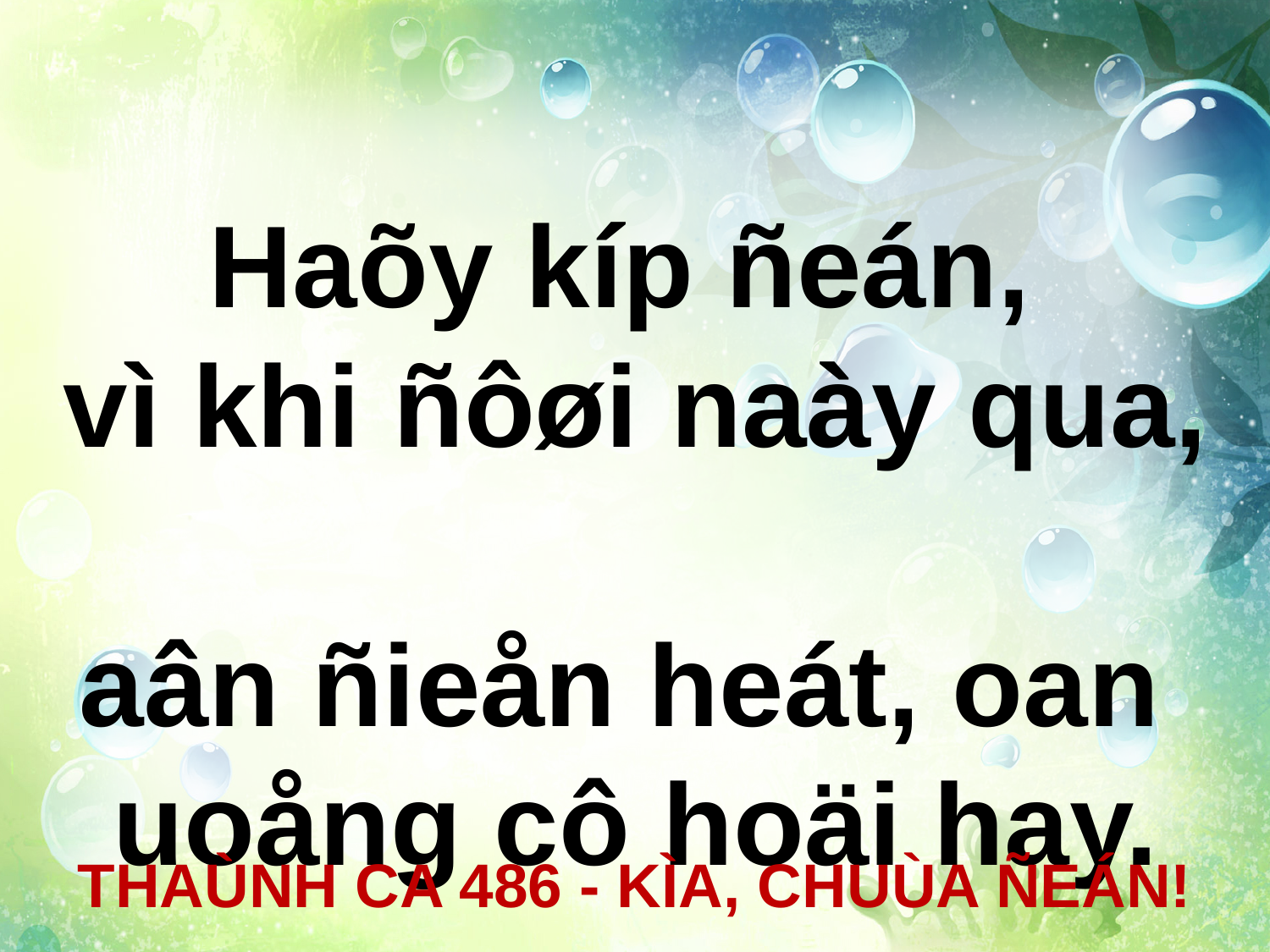

Haõy kíp ñeán,
vì khi ñôøi naày qua,
aân ñieån heát, oan
uoång cô hoäi hay.
THAÙNH CA 486 - KÌA, CHUÙA ÑEÁN!